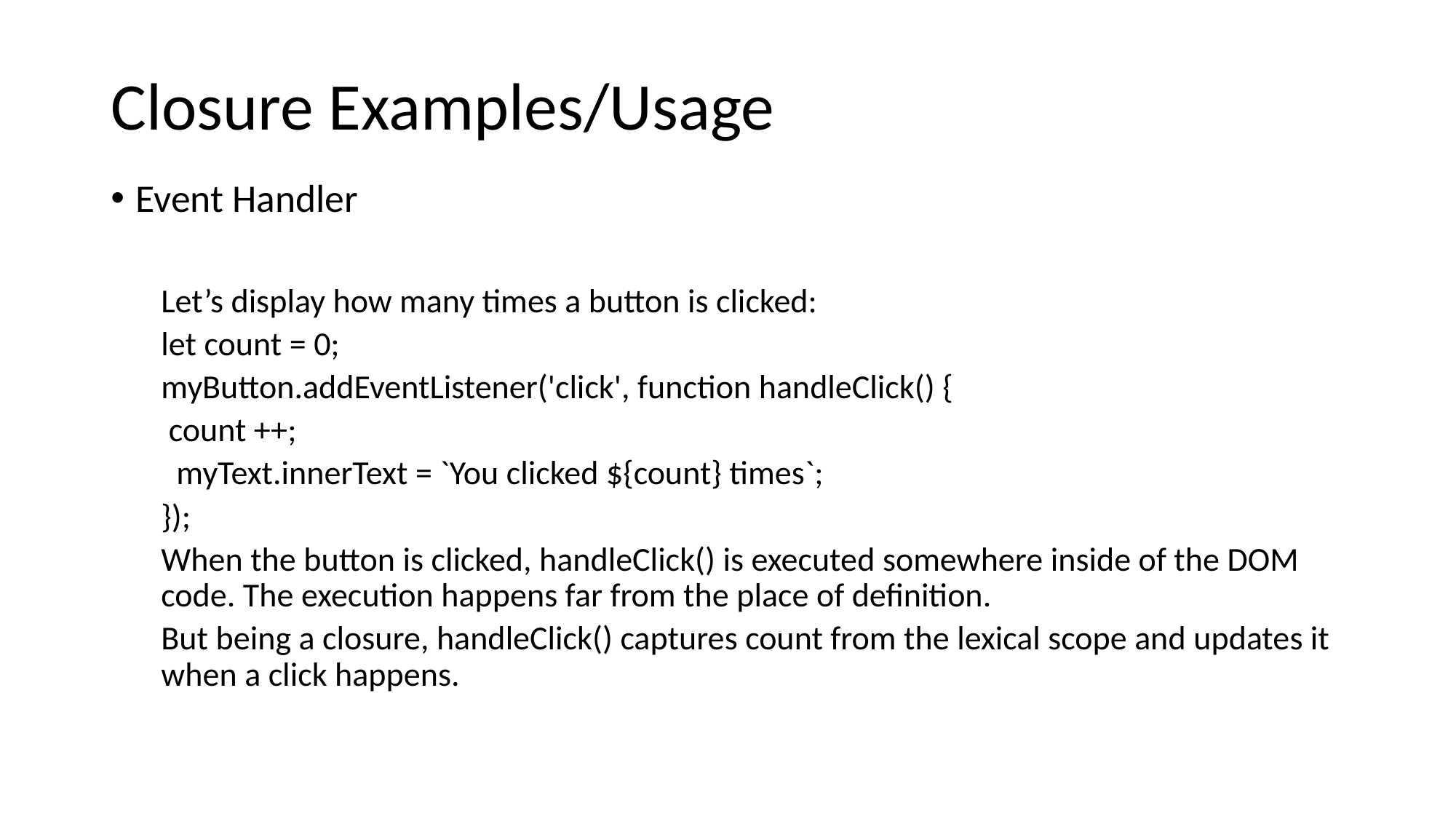

# Closure Examples/Usage
Event Handler

Let’s display how many times a button is clicked:
let count = 0;
myButton.addEventListener('click', function handleClick() {
 count ++;
  myText.innerText = `You clicked ${count} times`;
});
When the button is clicked, handleClick() is executed somewhere inside of the DOM code. The execution happens far from the place of definition.
But being a closure, handleClick() captures count from the lexical scope and updates it when a click happens.